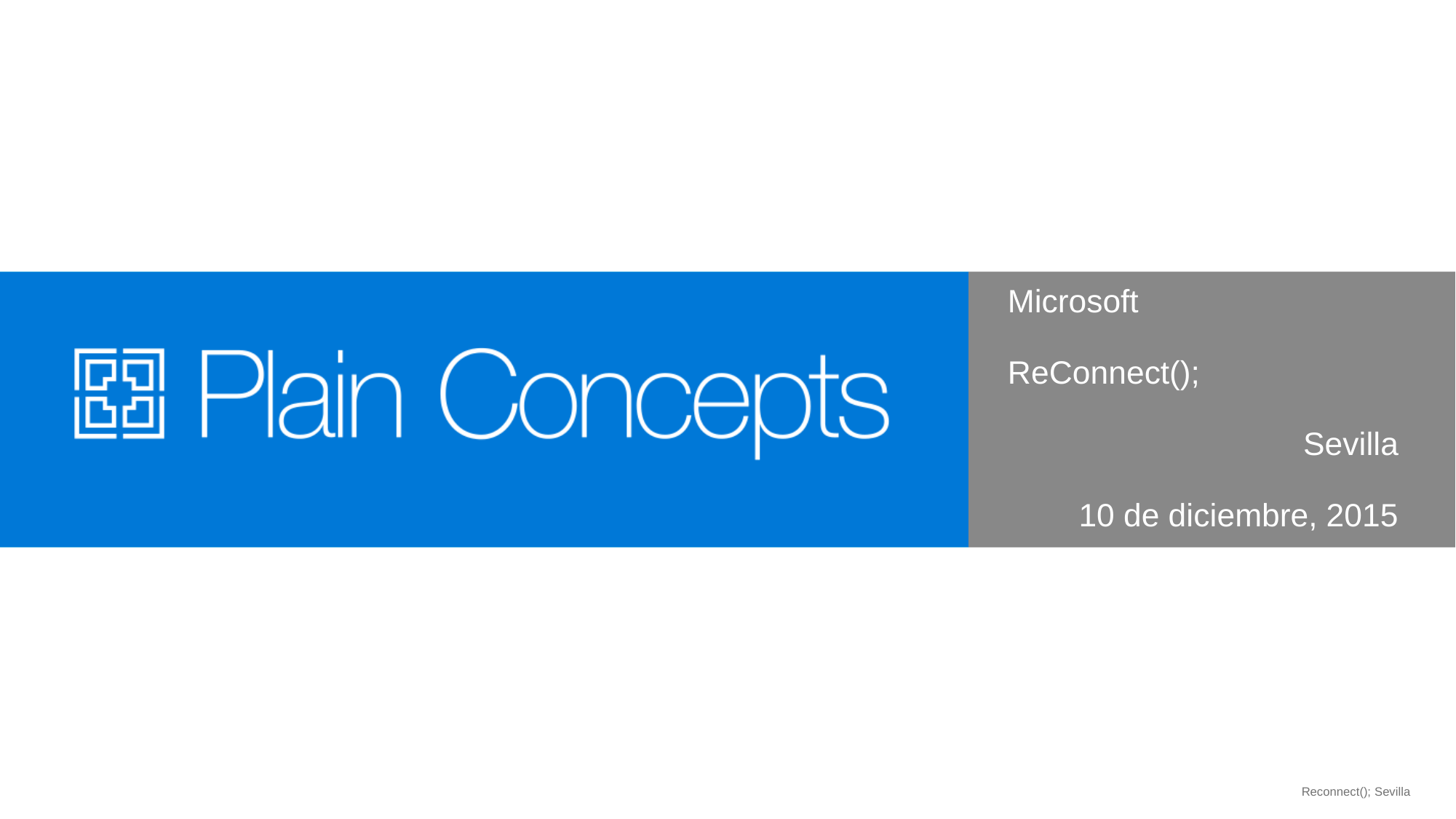

Microsoft
ReConnect();
Sevilla
10 de diciembre, 2015